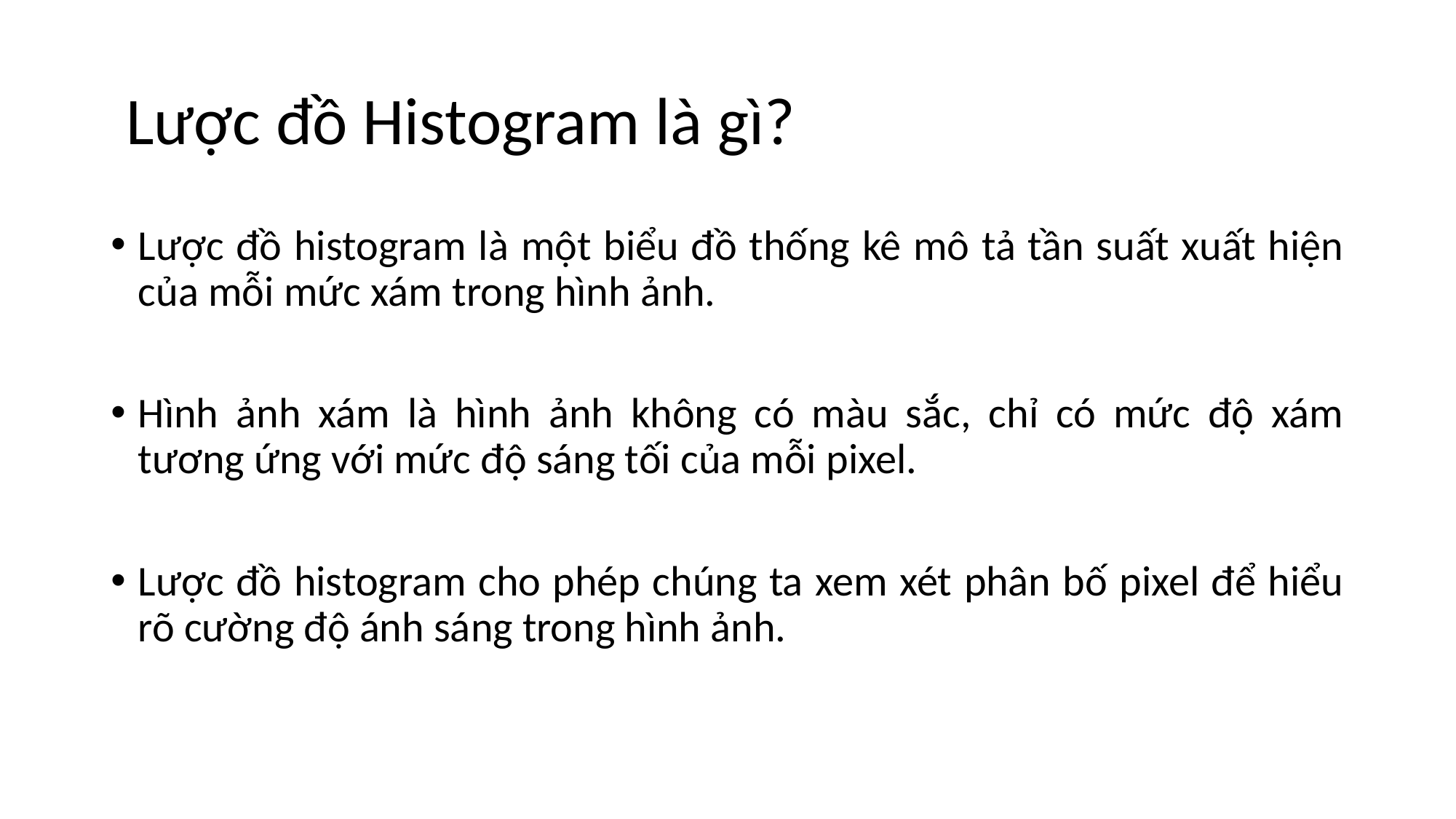

# Lược đồ Histogram là gì?
Lược đồ histogram là một biểu đồ thống kê mô tả tần suất xuất hiện của mỗi mức xám trong hình ảnh.

Hình ảnh xám là hình ảnh không có màu sắc, chỉ có mức độ xám tương ứng với mức độ sáng tối của mỗi pixel.

Lược đồ histogram cho phép chúng ta xem xét phân bố pixel để hiểu rõ cường độ ánh sáng trong hình ảnh.